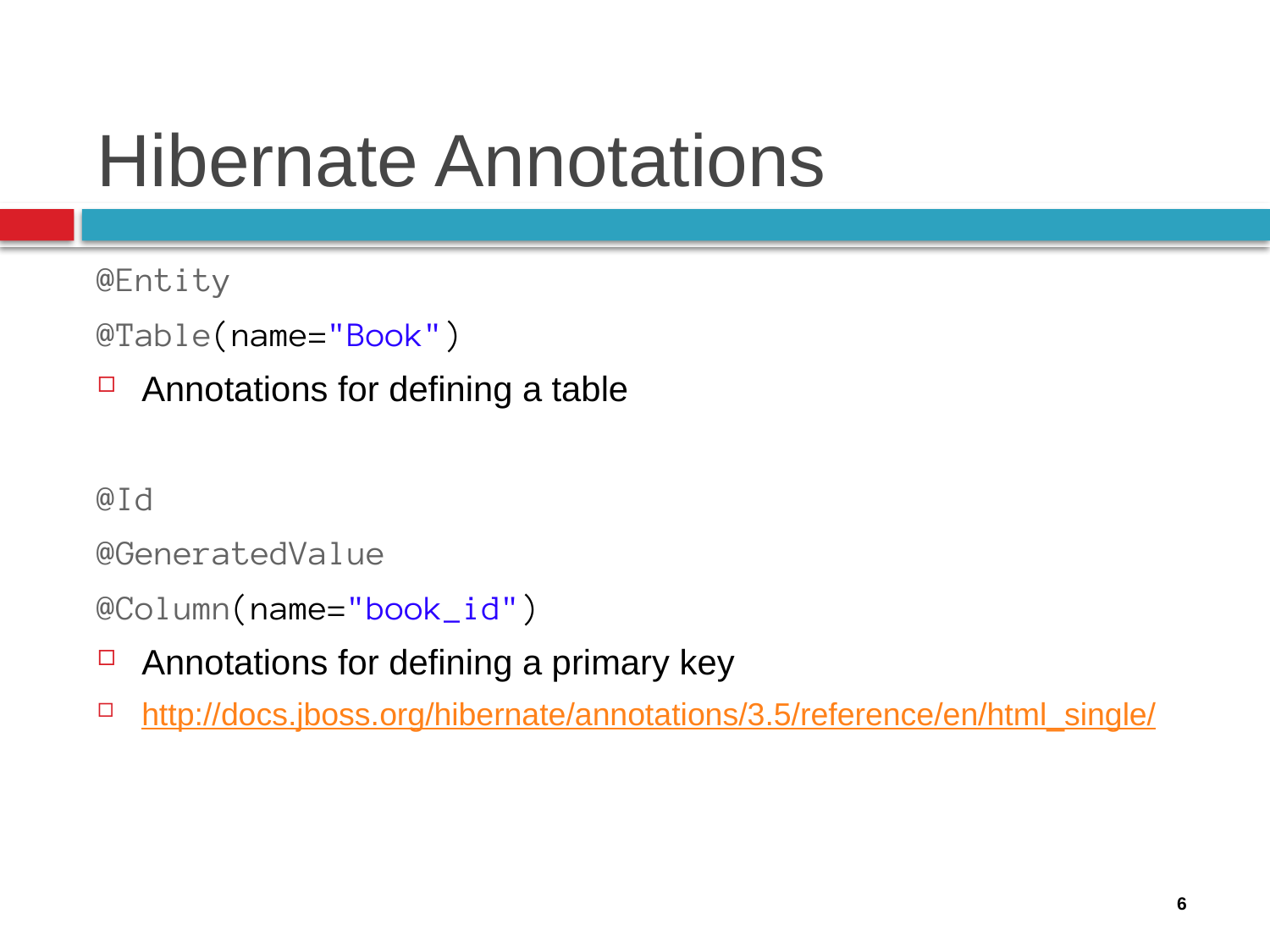

# Hibernate Annotations
@Entity
@Table(name="Book")
Annotations for defining a table

@Id
@GeneratedValue
@Column(name="book_id")
Annotations for defining a primary key
http://docs.jboss.org/hibernate/annotations/3.5/reference/en/html_single/